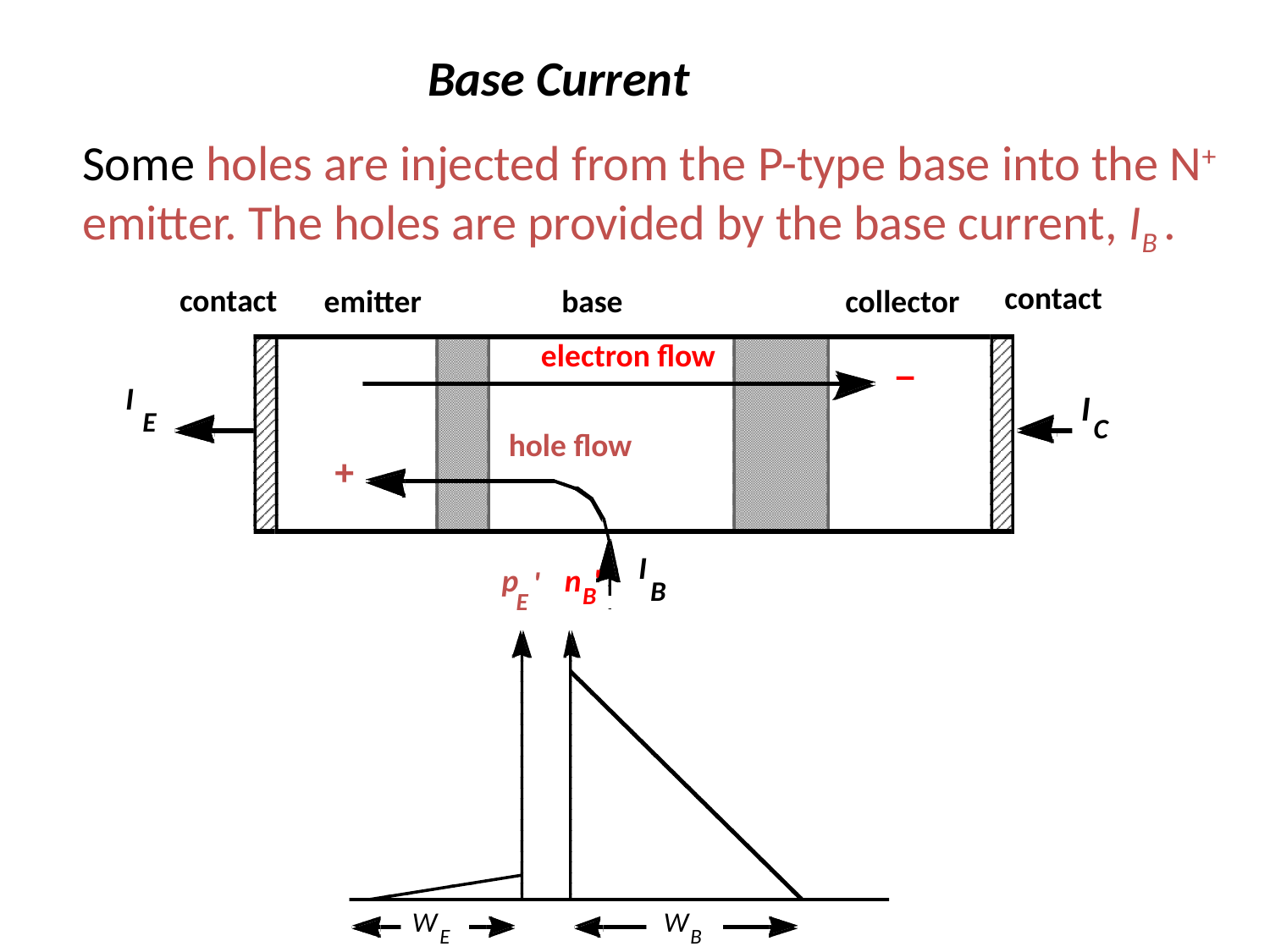

Base Current
Some holes are injected from the P-type base into the N+
emitter. The holes are provided by the base current, IB .

contact
contact
(
a
)
 emitter
   base
collector

electron flow

 –

I

I
E

C

hole flow

+

I
B

p

n
'
'
B
E

W

W

E
B